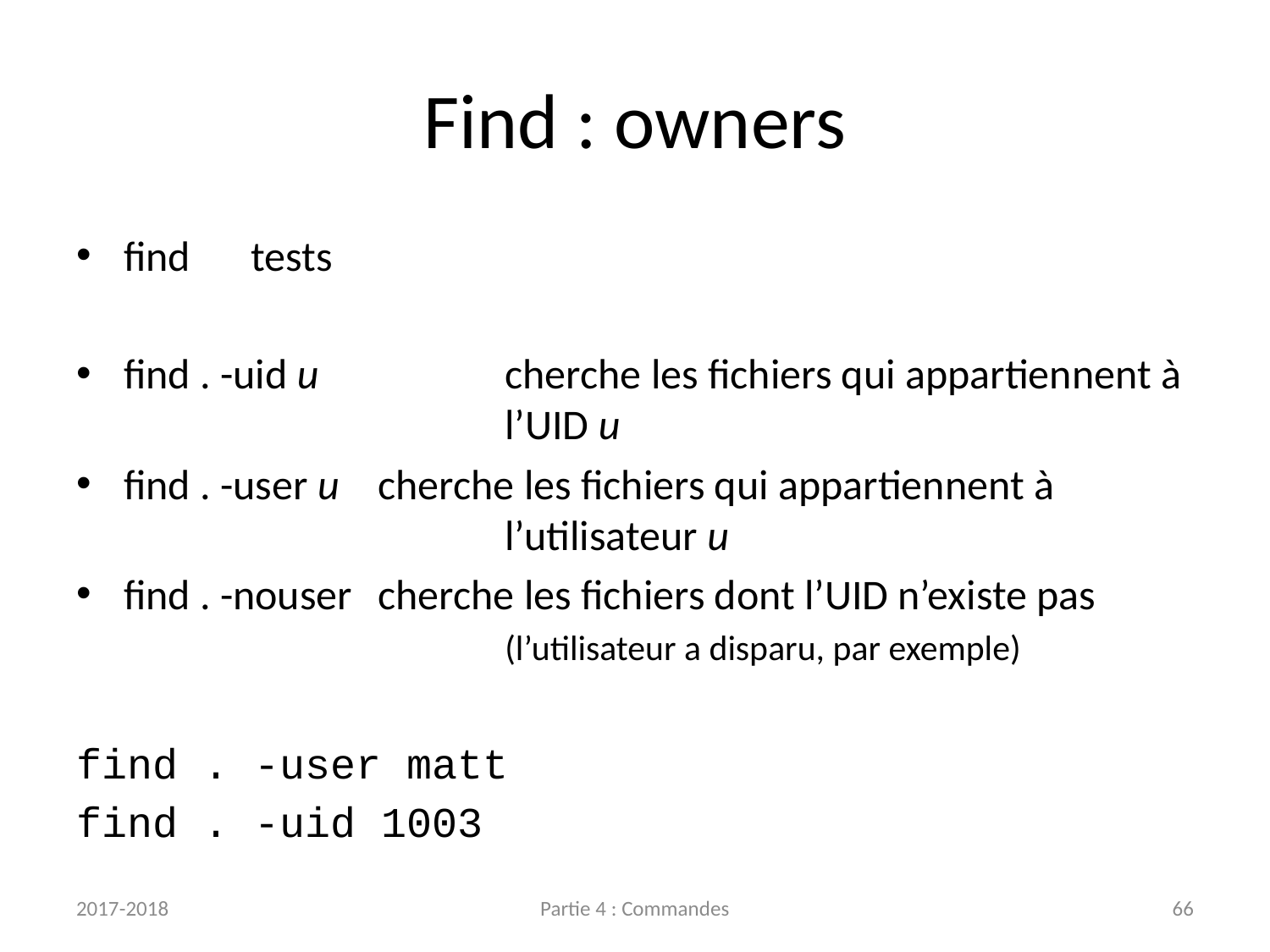

# Find : owners
find	tests

find . -uid u		cherche les fichiers qui appartiennent à
			l’UID u
find . -user u	cherche les fichiers qui appartiennent à
			l’utilisateur u
find . -nouser	cherche les fichiers dont l’UID n’existe pas
			(l’utilisateur a disparu, par exemple)

find . -user matt
find . -uid 1003
2017-2018
Partie 4 : Commandes
66